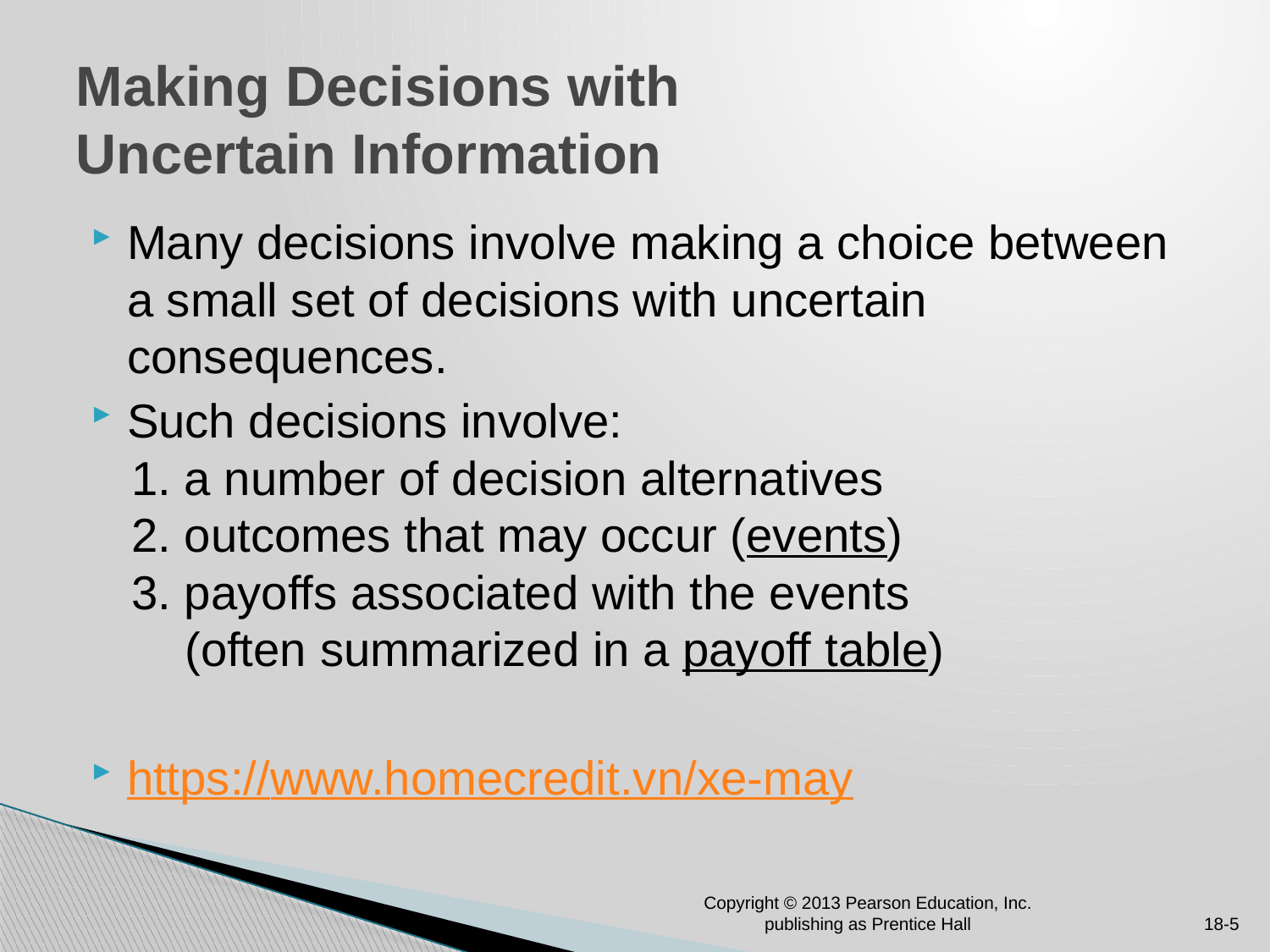

# Making Decisions with Uncertain Information
Many decisions involve making a choice between a small set of decisions with uncertain consequences.
Such decisions involve:
   1. a number of decision alternatives
   2. outcomes that may occur (events)
   3. payoffs associated with the events
       (often summarized in a payoff table)

https://www.homecredit.vn/xe-may

Copyright © 2013 Pearson Education, Inc. publishing as Prentice Hall
18-5